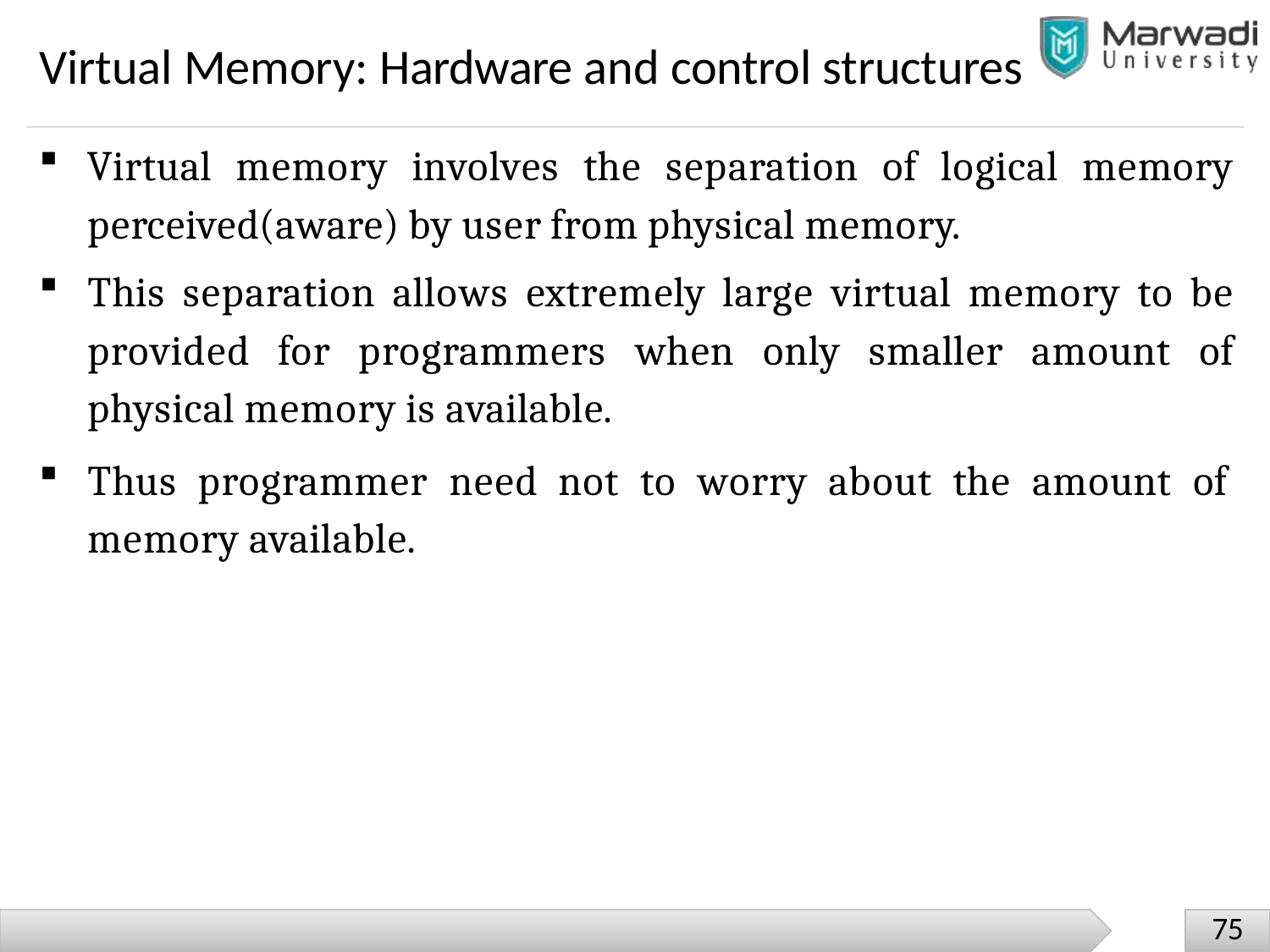

# Virtual Memory: Hardware and control structures
Virtual  memory  involves  the  separation  of  logical  memory perceived(aware) by user from physical memory.
This separation allows extremely large virtual memory to be provided  for  programmers  when  only  smaller  amount  of physical memory is available.
Thus programmer  need not to worry about the amount of memory available.
75